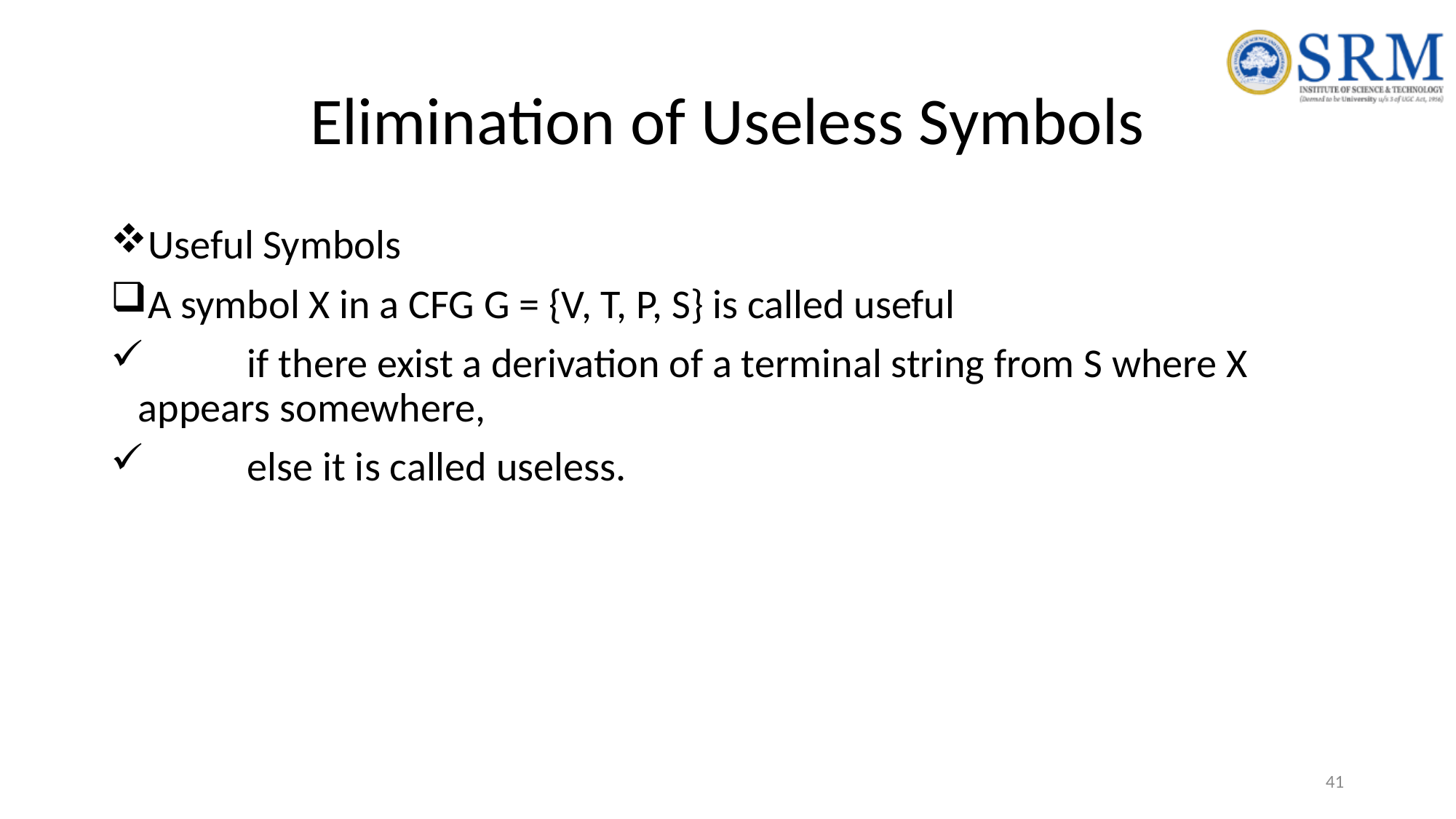

# Elimination of Useless Symbols
Useful Symbols
A symbol X in a CFG G = {V, T, P, S} is called useful
	if there exist a derivation of a terminal string from S where X appears somewhere,
	else it is called useless.

41